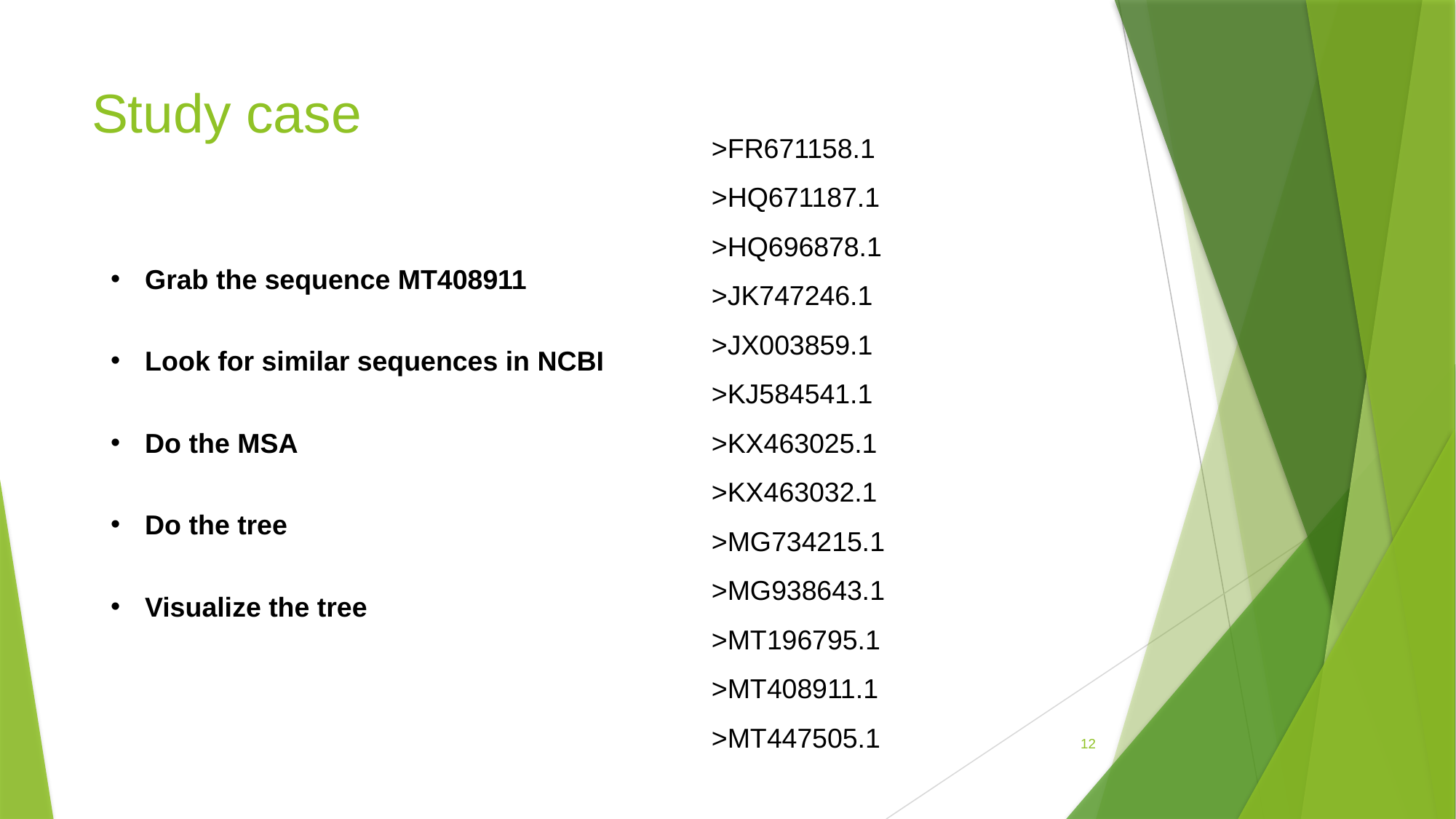

# Study case
>FR671158.1
>HQ671187.1
>HQ696878.1
>JK747246.1
>JX003859.1
>KJ584541.1
>KX463025.1
>KX463032.1
>MG734215.1
>MG938643.1
>MT196795.1
>MT408911.1
>MT447505.1
Grab the sequence MT408911
Look for similar sequences in NCBI
Do the MSA
Do the tree
Visualize the tree
12